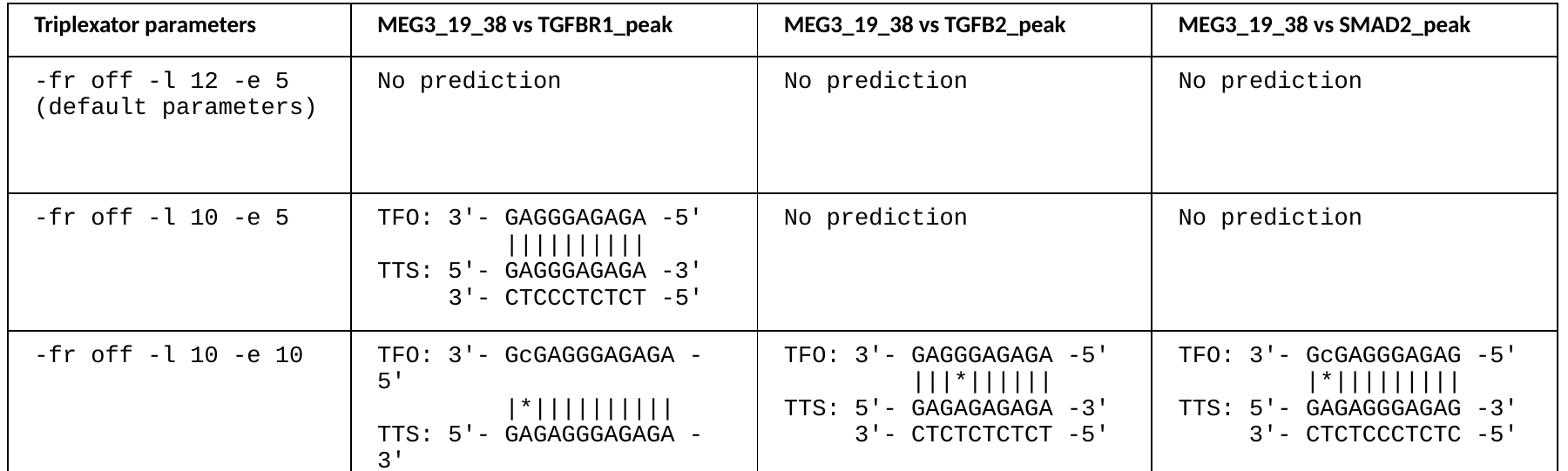

| Triplexator parameters | MEG3\_19\_38 vs TGFBR1\_peak | MEG3\_19\_38 vs TGFB2\_peak | MEG3\_19\_38 vs SMAD2\_peak |
| --- | --- | --- | --- |
| -fr off -l 12 -e 5 (default parameters) | No prediction | No prediction | No prediction |
| -fr off -l 10 -e 5 | TFO: 3'- GAGGGAGAGA -5' |||||||||| TTS: 5'- GAGGGAGAGA -3' 3'- CTCCCTCTCT -5' | No prediction | No prediction |
| -fr off -l 10 -e 10 | TFO: 3'- GcGAGGGAGAGA -5' |\*|||||||||| TTS: 5'- GAGAGGGAGAGA -3' 3'- CTCTCCCTCTCT -5' | TFO: 3'- GAGGGAGAGA -5' |||\*|||||| TTS: 5'- GAGAGAGAGA -3' 3'- CTCTCTCTCT -5' | TFO: 3'- GcGAGGGAGAG -5' |\*||||||||| TTS: 5'- GAGAGGGAGAG -3' 3'- CTCTCCCTCTC -5' |